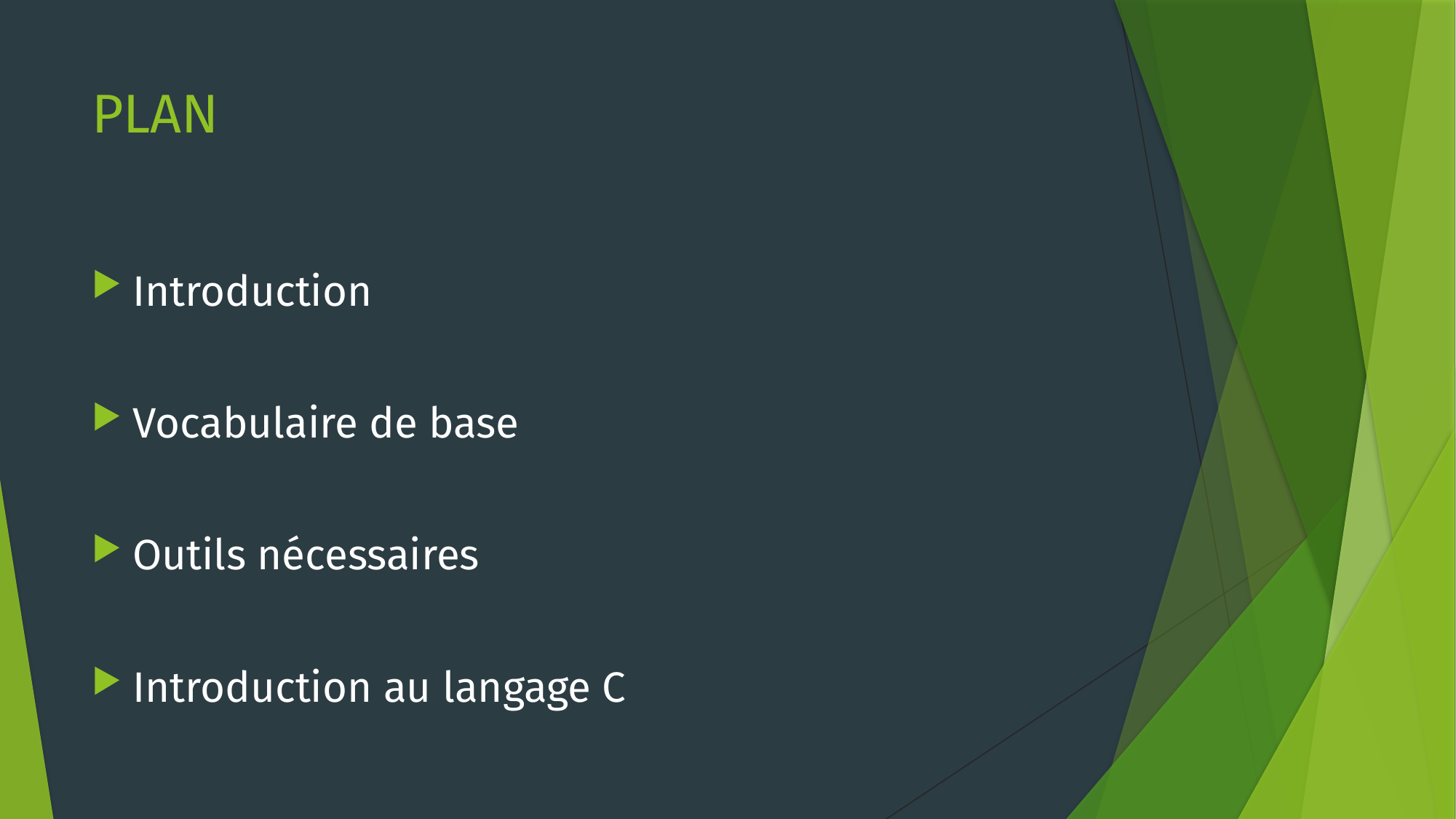

# PLAN
Introduction

Vocabulaire de base

Outils nécessaires

Introduction au langage C